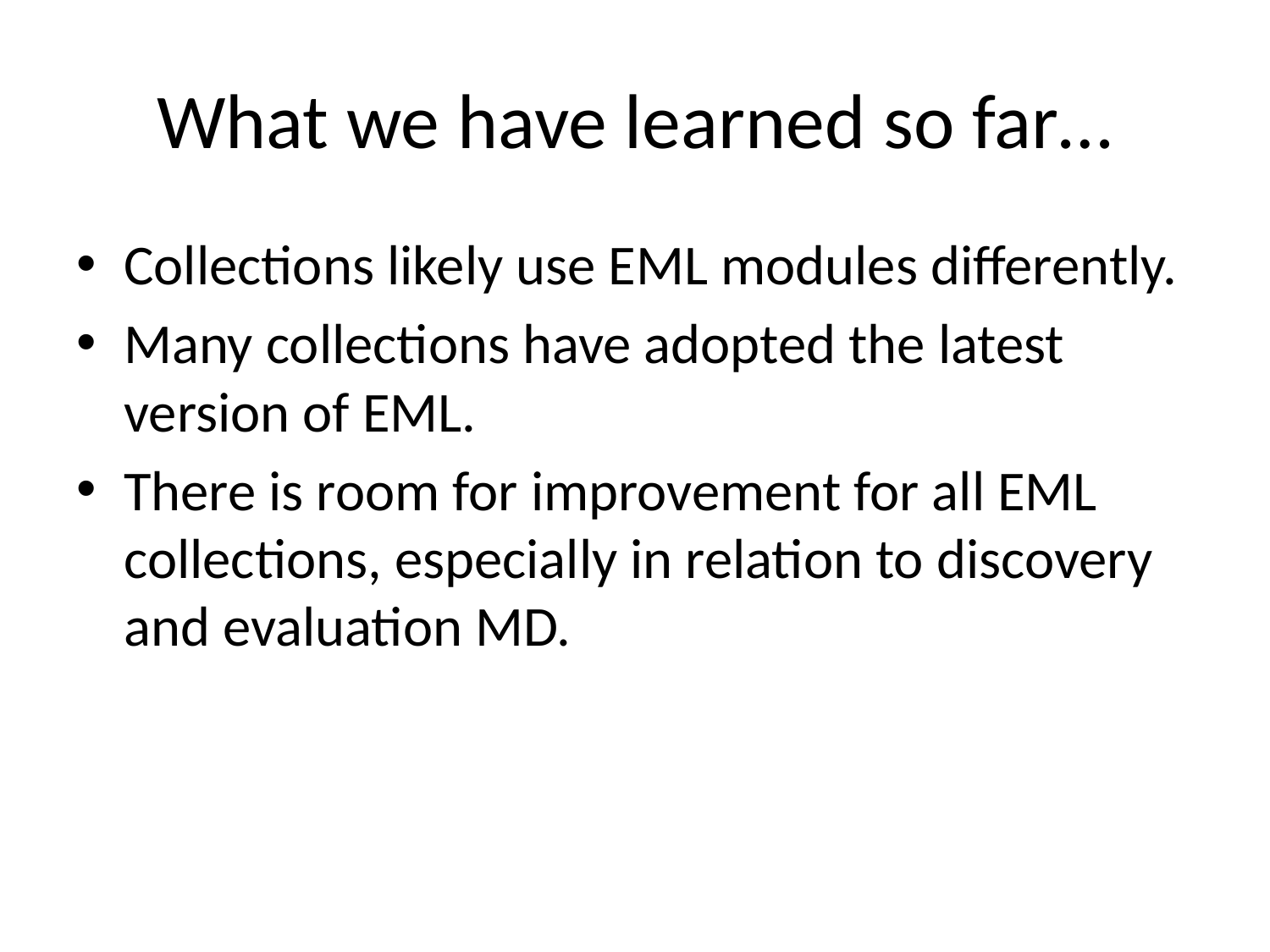

# What we have learned so far…
Collections likely use EML modules differently.
Many collections have adopted the latest version of EML.
There is room for improvement for all EML collections, especially in relation to discovery and evaluation MD.